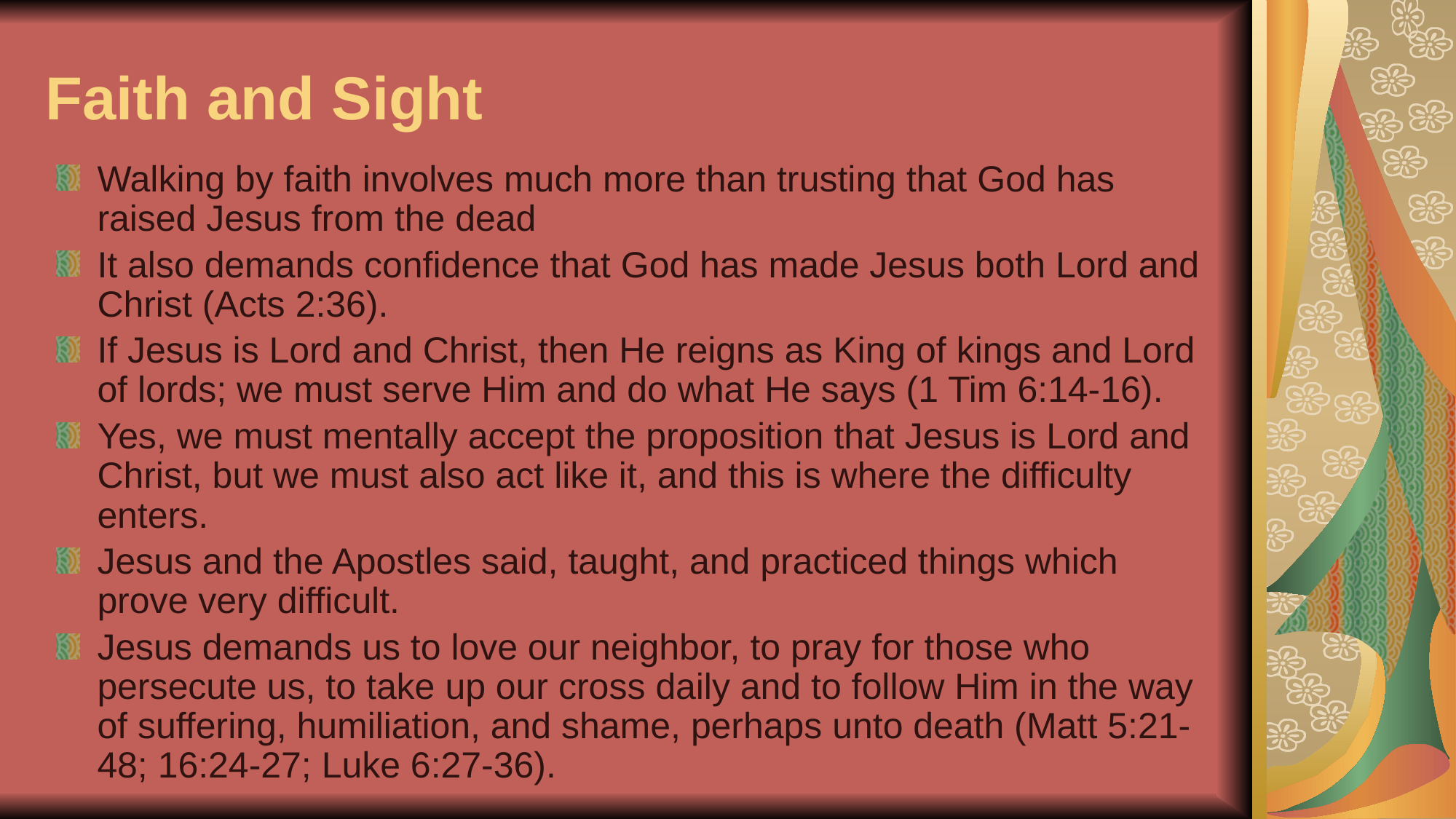

# Faith and Sight
Walking by faith involves much more than trusting that God has raised Jesus from the dead
It also demands confidence that God has made Jesus both Lord and Christ (Acts 2:36).
If Jesus is Lord and Christ, then He reigns as King of kings and Lord of lords; we must serve Him and do what He says (1 Tim 6:14-16).
Yes, we must mentally accept the proposition that Jesus is Lord and Christ, but we must also act like it, and this is where the difficulty enters.
Jesus and the Apostles said, taught, and practiced things which prove very difficult.
Jesus demands us to love our neighbor, to pray for those who persecute us, to take up our cross daily and to follow Him in the way of suffering, humiliation, and shame, perhaps unto death (Matt 5:21-48; 16:24-27; Luke 6:27-36).